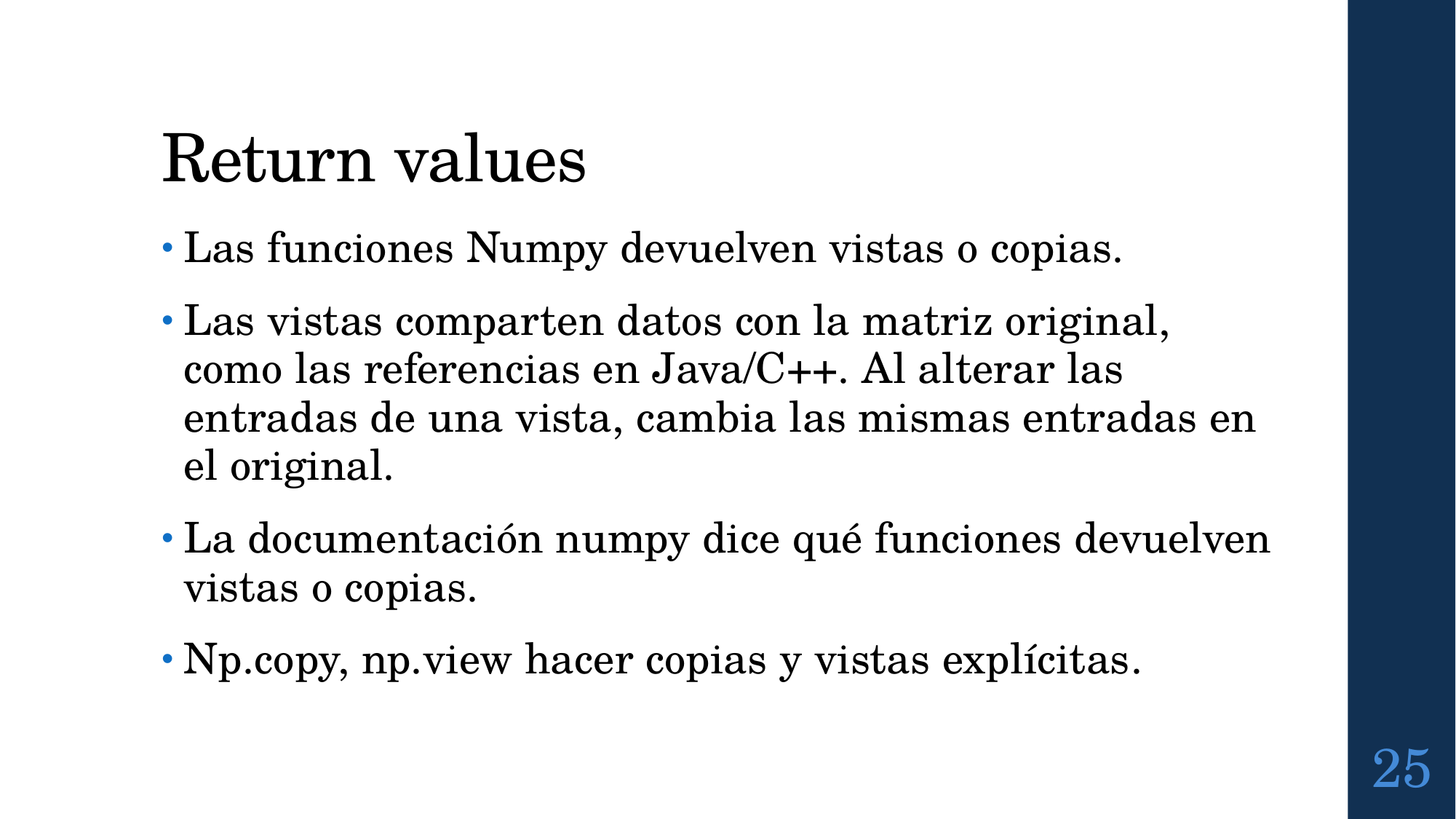

# Return values
Las funciones Numpy devuelven vistas o copias.
Las vistas comparten datos con la matriz original, como las referencias en Java/C++. Al alterar las entradas de una vista, cambia las mismas entradas en el original.
La documentación numpy dice qué funciones devuelven vistas o copias.
Np.copy, np.view hacer copias y vistas explícitas.

25